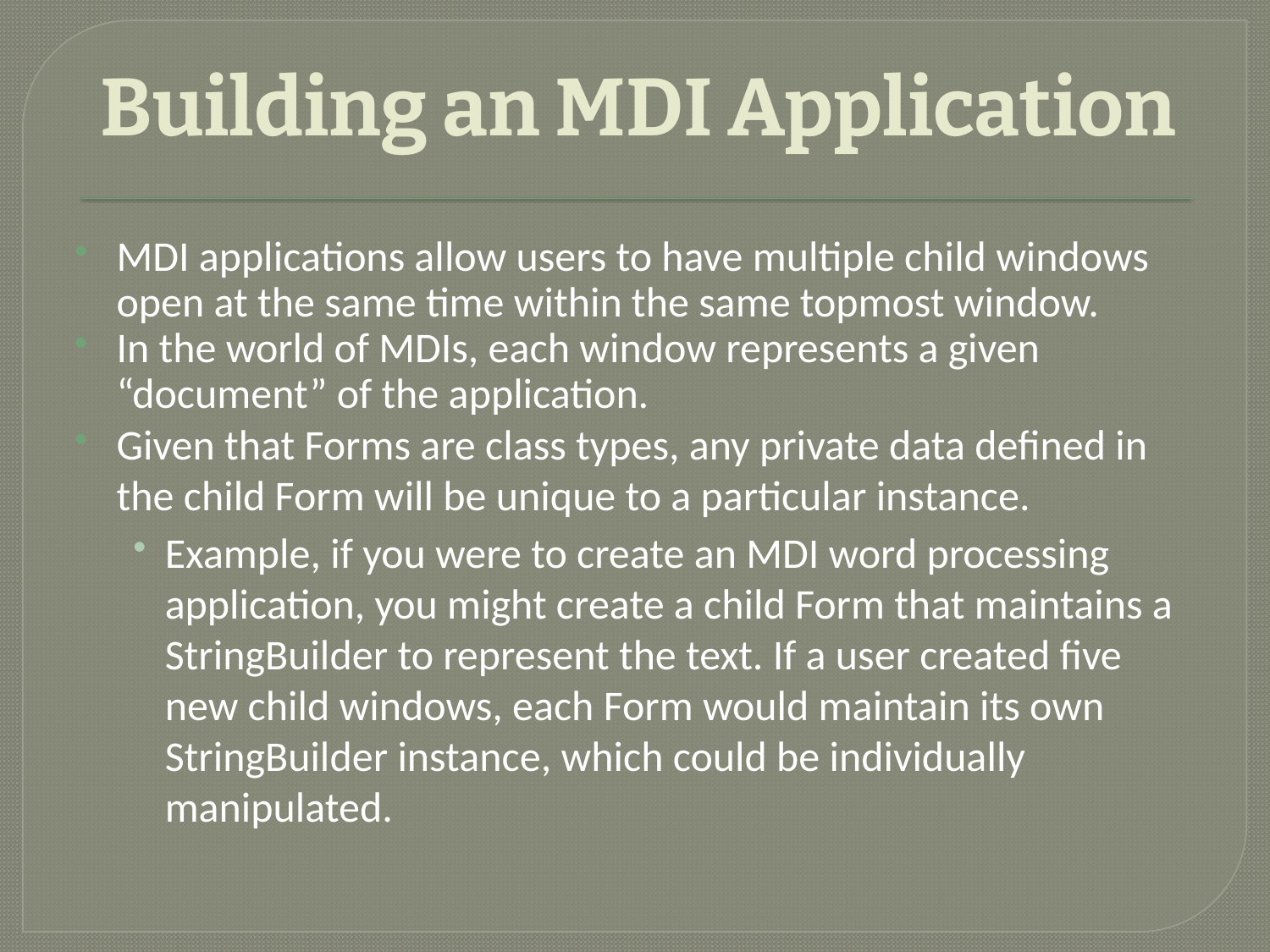

# Building an MDI Application
MDI applications allow users to have multiple child windows open at the same time within the same topmost window.
In the world of MDIs, each window represents a given “document” of the application.
Given that Forms are class types, any private data defined in the child Form will be unique to a particular instance.
Example, if you were to create an MDI word processing application, you might create a child Form that maintains a StringBuilder to represent the text. If a user created five new child windows, each Form would maintain its own StringBuilder instance, which could be individually manipulated.